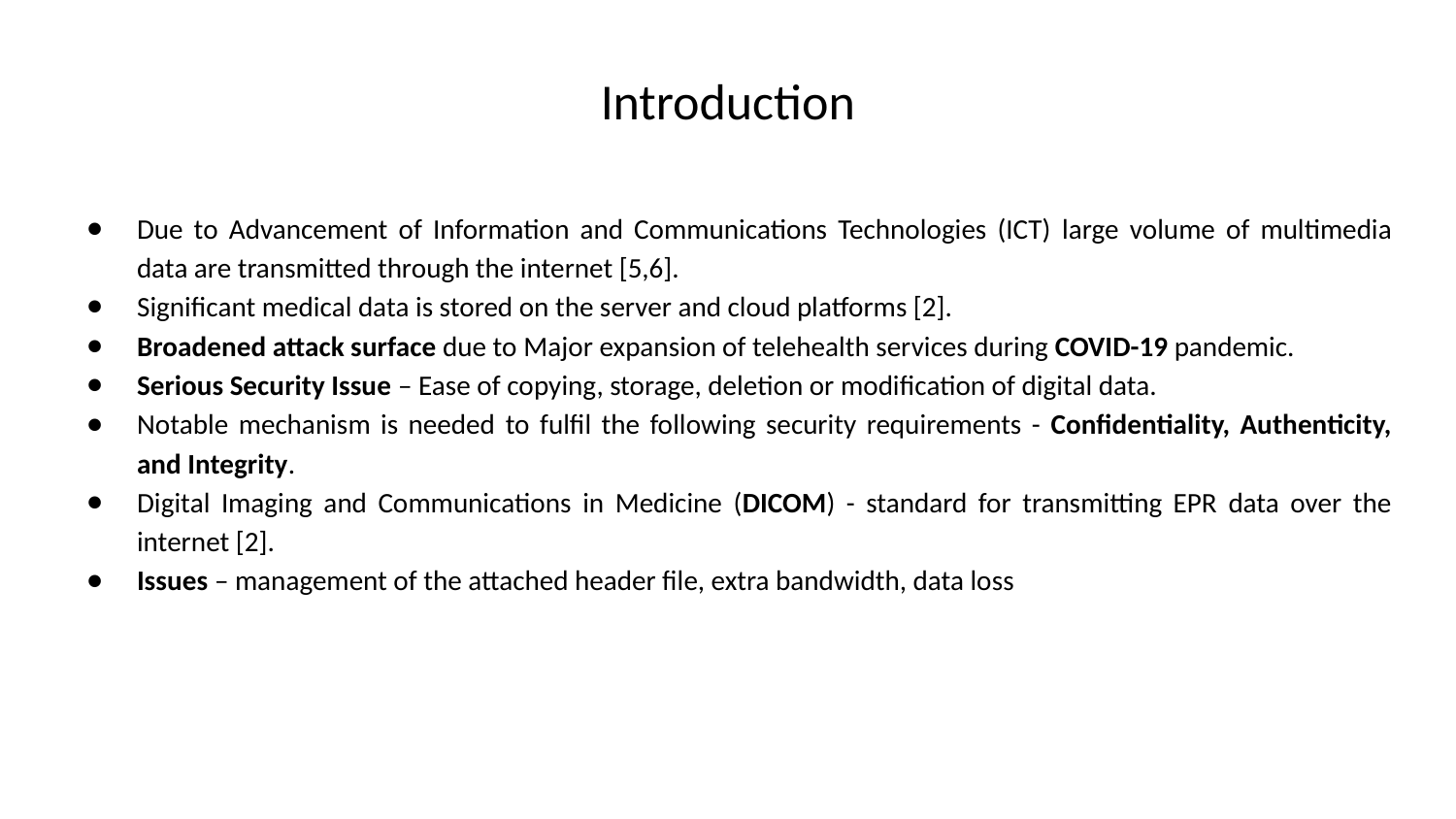

# Introduction
Due to Advancement of Information and Communications Technologies (ICT) large volume of multimedia data are transmitted through the internet [5,6].
Significant medical data is stored on the server and cloud platforms [2].
Broadened attack surface due to Major expansion of telehealth services during COVID-19 pandemic.
Serious Security Issue – Ease of copying, storage, deletion or modification of digital data.
Notable mechanism is needed to fulfil the following security requirements - Confidentiality, Authenticity, and Integrity.
Digital Imaging and Communications in Medicine (DICOM) - standard for transmitting EPR data over the internet [2].
Issues – management of the attached header file, extra bandwidth, data loss